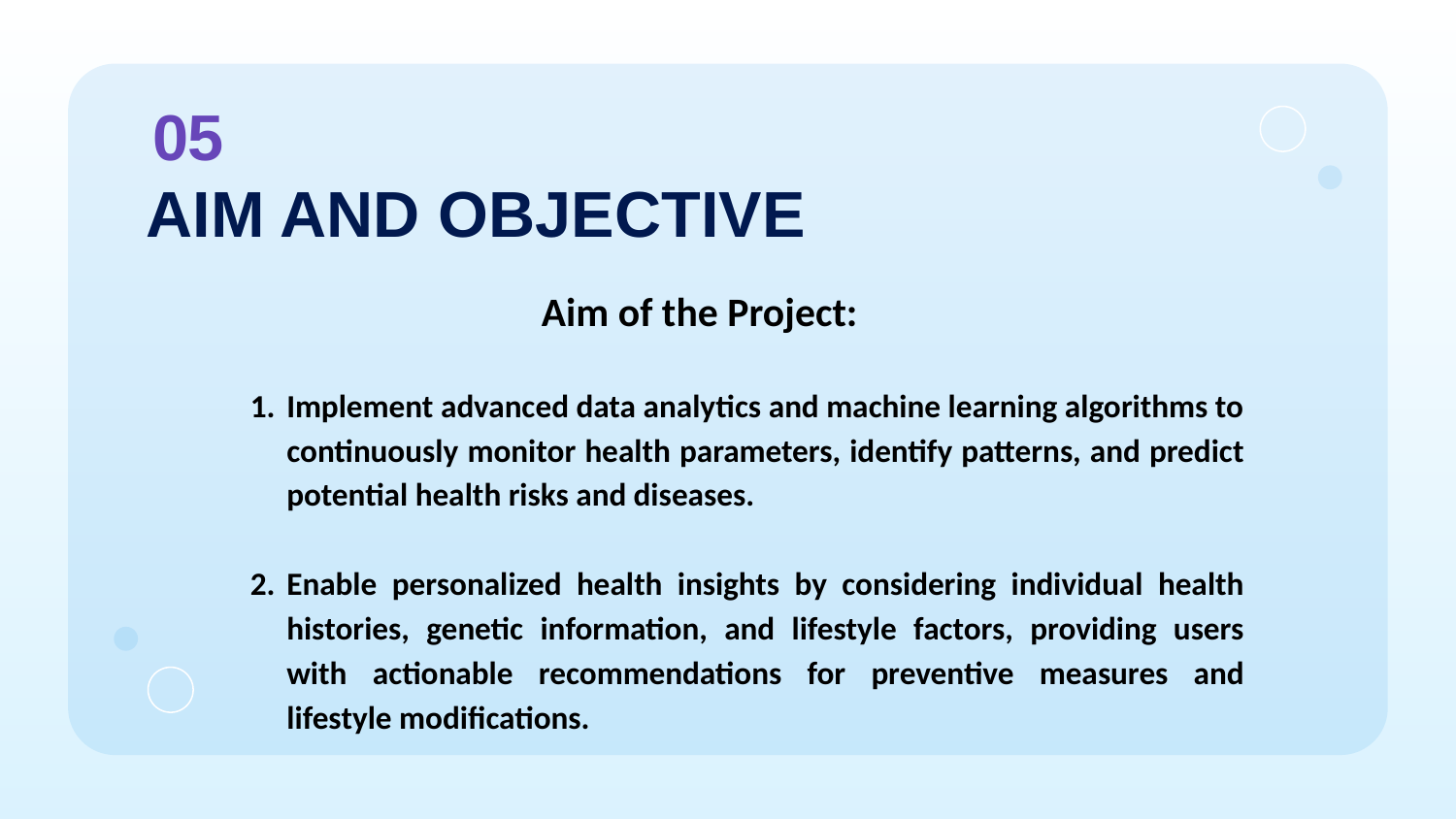

05
AIM AND OBJECTIVE
		Aim of the Project:

Implement advanced data analytics and machine learning algorithms to continuously monitor health parameters, identify patterns, and predict potential health risks and diseases.

Enable personalized health insights by considering individual health histories, genetic information, and lifestyle factors, providing users with actionable recommendations for preventive measures and lifestyle modifications.